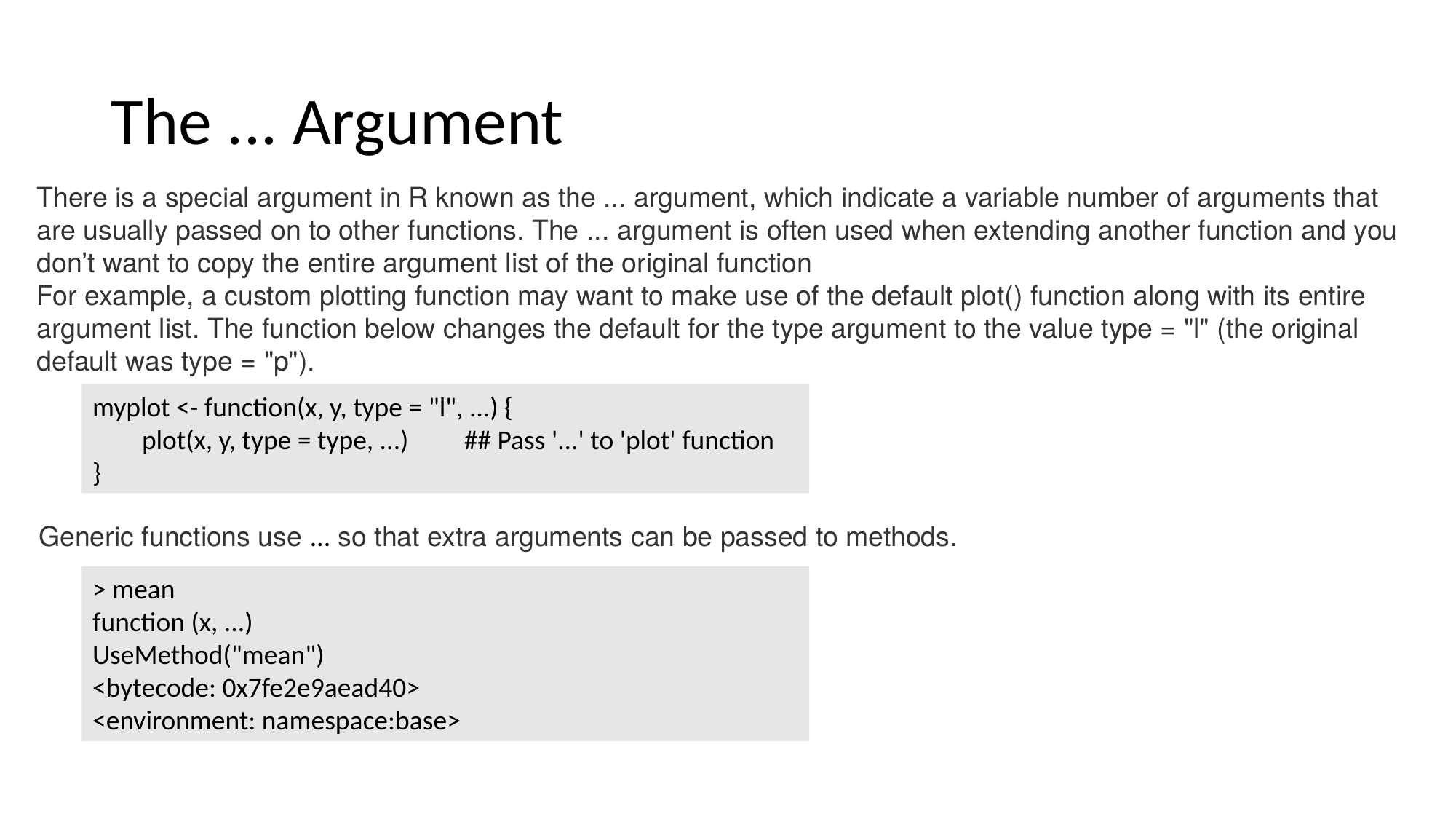

# The ... Argument
There is a special argument in R known as the ... argument, which indicate a variable number of arguments that are usually passed on to other functions. The ... argument is often used when extending another function and you don’t want to copy the entire argument list of the original function
For example, a custom plotting function may want to make use of the default plot() function along with its entire argument list. The function below changes the default for the type argument to the value type = "l" (the original default was type = "p").
myplot <- function(x, y, type = "l", ...) {
        plot(x, y, type = type, ...)         ## Pass '...' to 'plot' function
}
Generic functions use ... so that extra arguments can be passed to methods.
> mean
function (x, ...)
UseMethod("mean")
<bytecode: 0x7fe2e9aead40>
<environment: namespace:base>